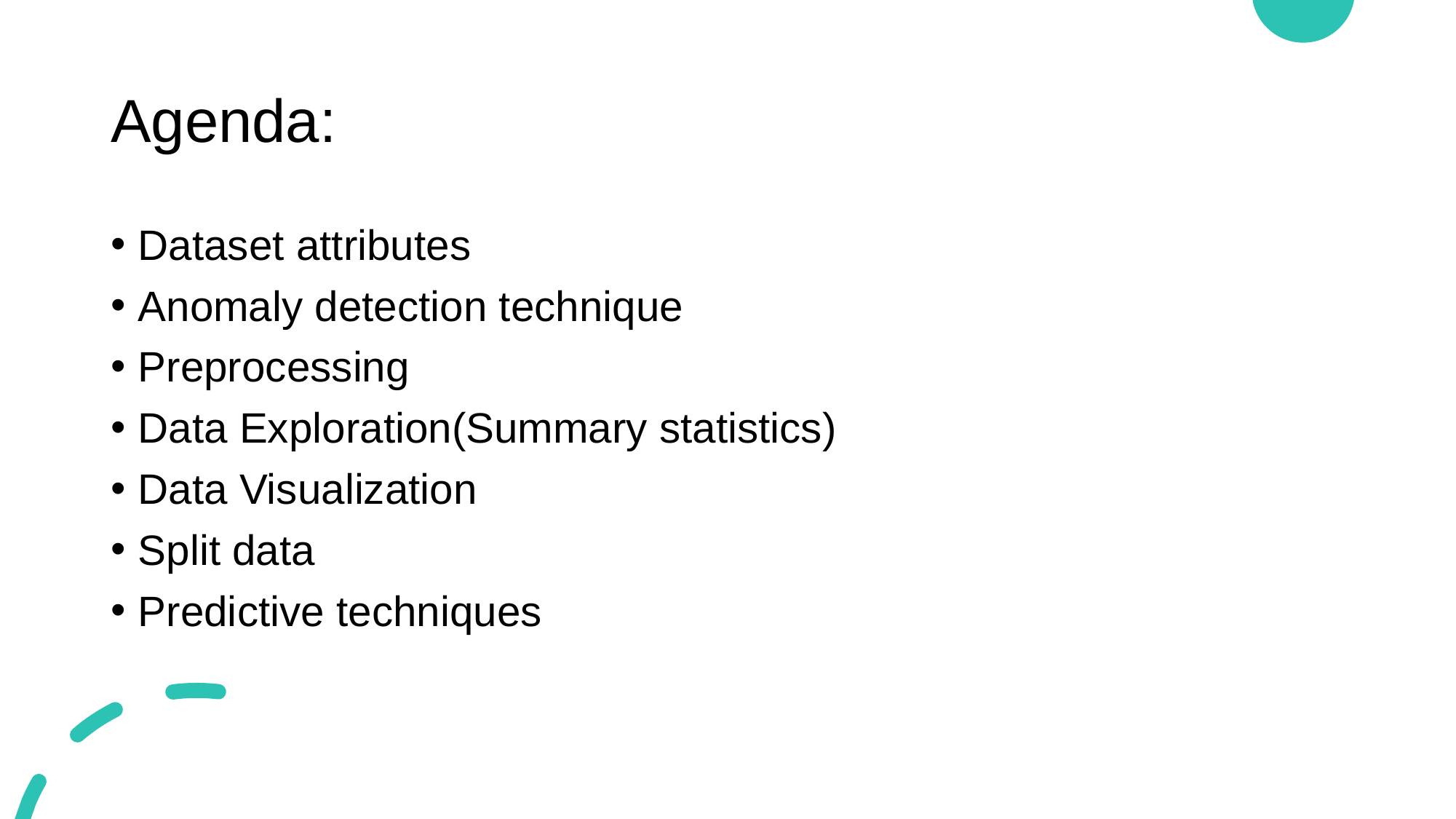

# Agenda:
Dataset attributes
Anomaly detection technique
Preprocessing
Data Exploration(Summary statistics)
Data Visualization
Split data
Predictive techniques